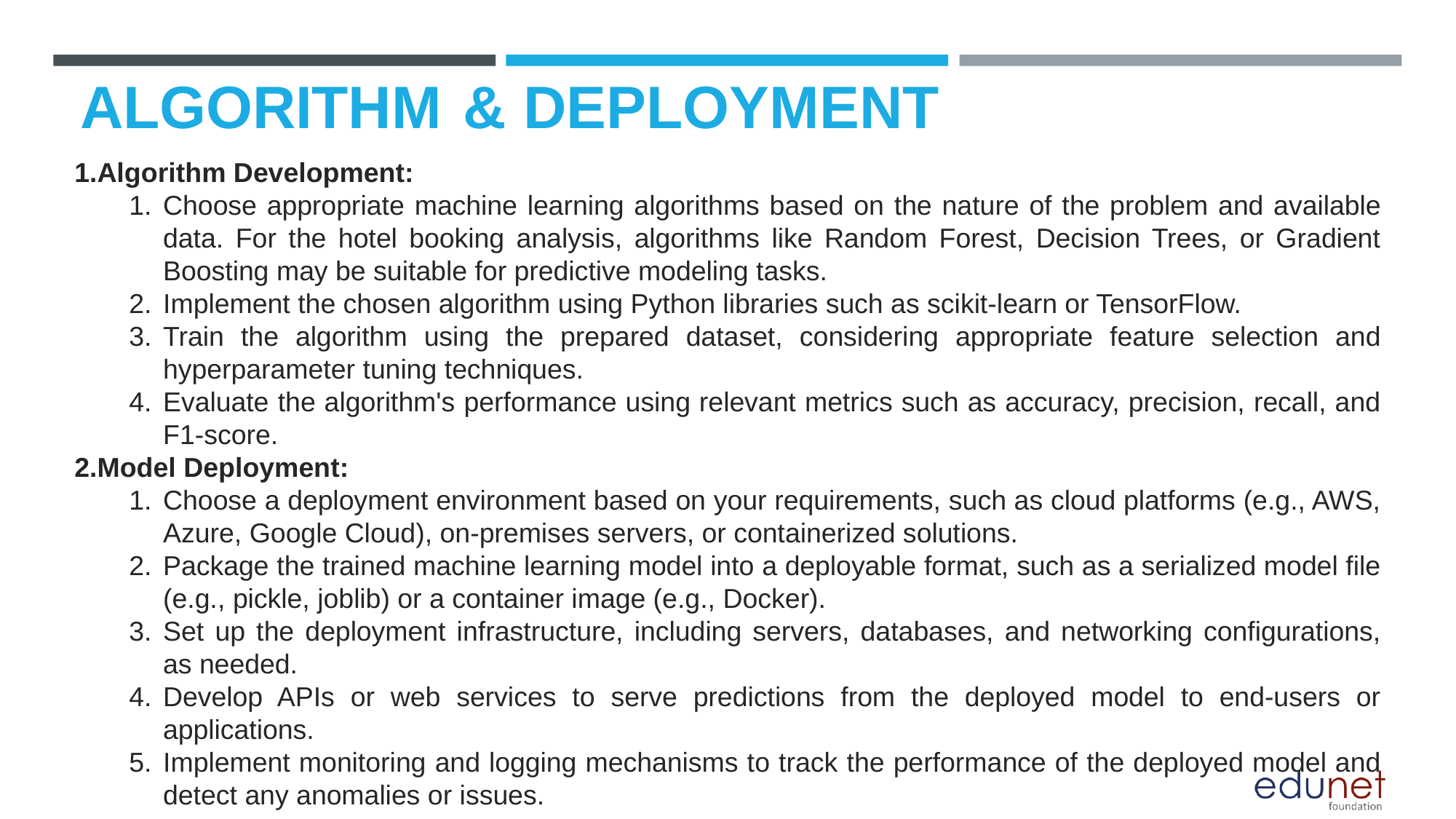

# ALGORITHM & DEPLOYMENT
Algorithm Development:
Choose appropriate machine learning algorithms based on the nature of the problem and available data. For the hotel booking analysis, algorithms like Random Forest, Decision Trees, or Gradient Boosting may be suitable for predictive modeling tasks.
Implement the chosen algorithm using Python libraries such as scikit-learn or TensorFlow.
Train the algorithm using the prepared dataset, considering appropriate feature selection and hyperparameter tuning techniques.
Evaluate the algorithm's performance using relevant metrics such as accuracy, precision, recall, and F1-score.
Model Deployment:
Choose a deployment environment based on your requirements, such as cloud platforms (e.g., AWS, Azure, Google Cloud), on-premises servers, or containerized solutions.
Package the trained machine learning model into a deployable format, such as a serialized model file (e.g., pickle, joblib) or a container image (e.g., Docker).
Set up the deployment infrastructure, including servers, databases, and networking configurations, as needed.
Develop APIs or web services to serve predictions from the deployed model to end-users or applications.
Implement monitoring and logging mechanisms to track the performance of the deployed model and detect any anomalies or issues.